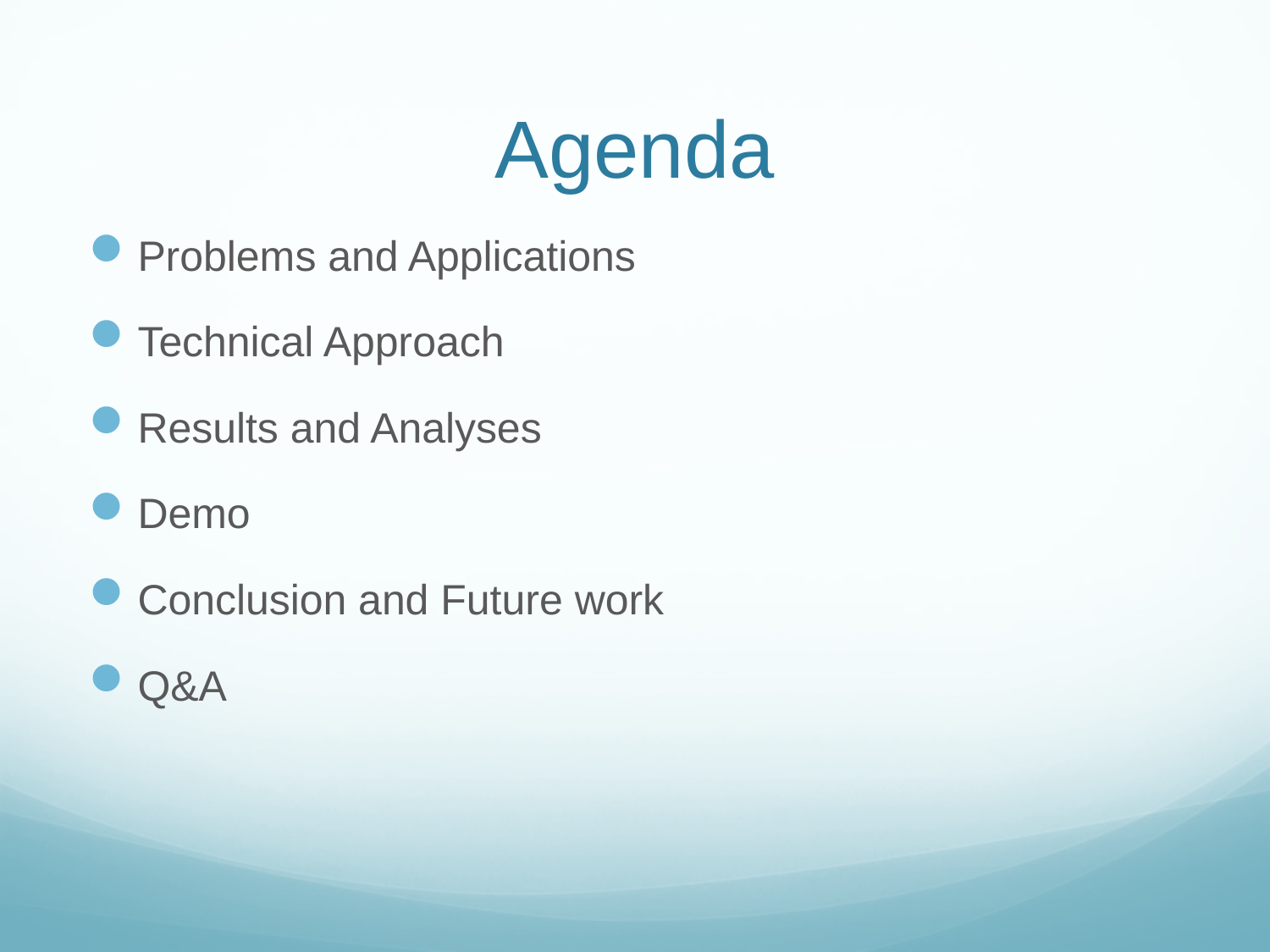

# Agenda
Problems and Applications
Technical Approach
Results and Analyses
Demo
Conclusion and Future work
Q&A